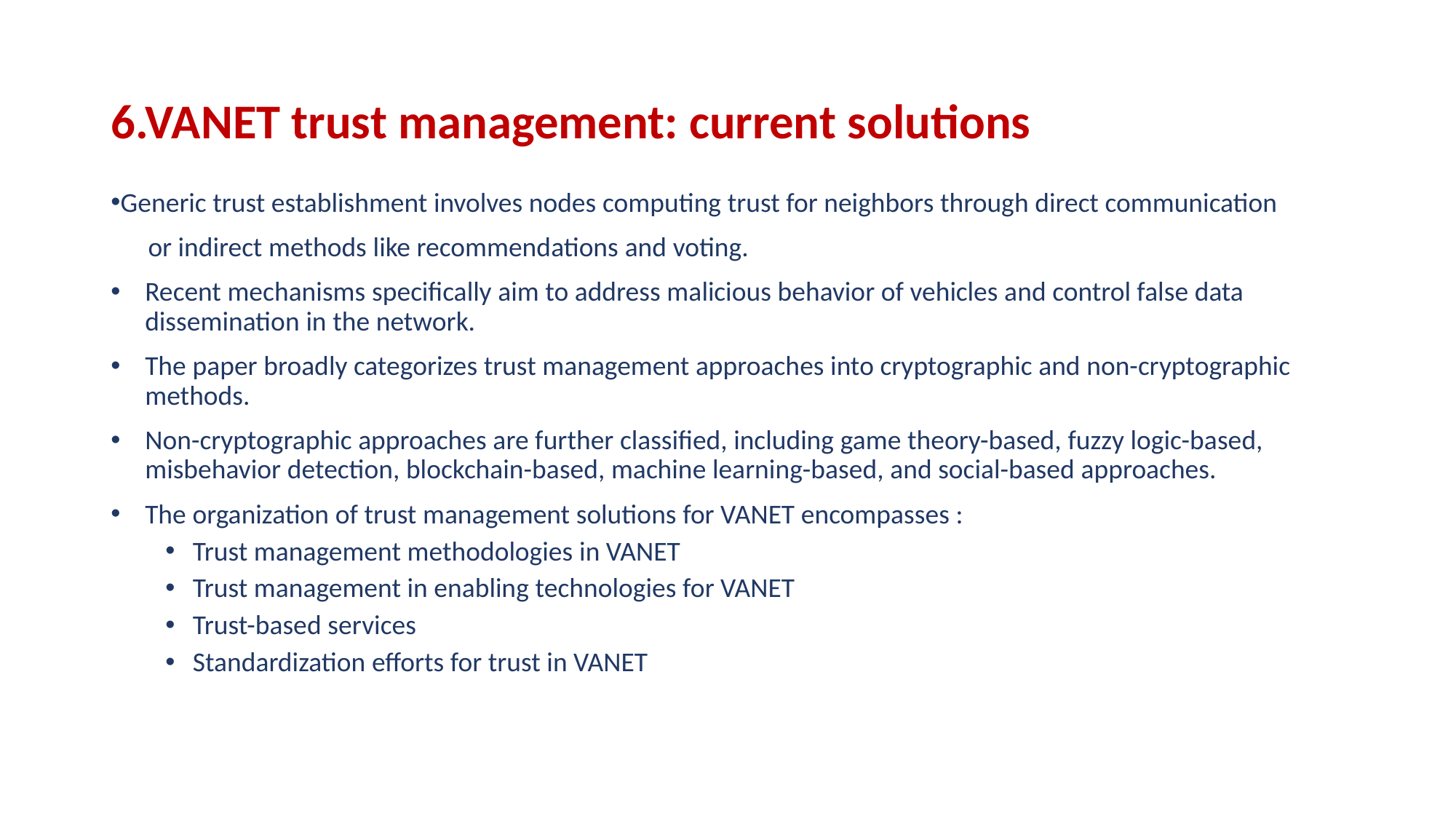

# 6.VANET trust management: current solutions
Generic trust establishment involves nodes computing trust for neighbors through direct communication
      or indirect methods like recommendations and voting.
Recent mechanisms specifically aim to address malicious behavior of vehicles and control false data dissemination in the network.
The paper broadly categorizes trust management approaches into cryptographic and non-cryptographic methods.
Non-cryptographic approaches are further classified, including game theory-based, fuzzy logic-based, misbehavior detection, blockchain-based, machine learning-based, and social-based approaches.
The organization of trust management solutions for VANET encompasses :
Trust management methodologies in VANET
Trust management in enabling technologies for VANET
Trust-based services
Standardization efforts for trust in VANET